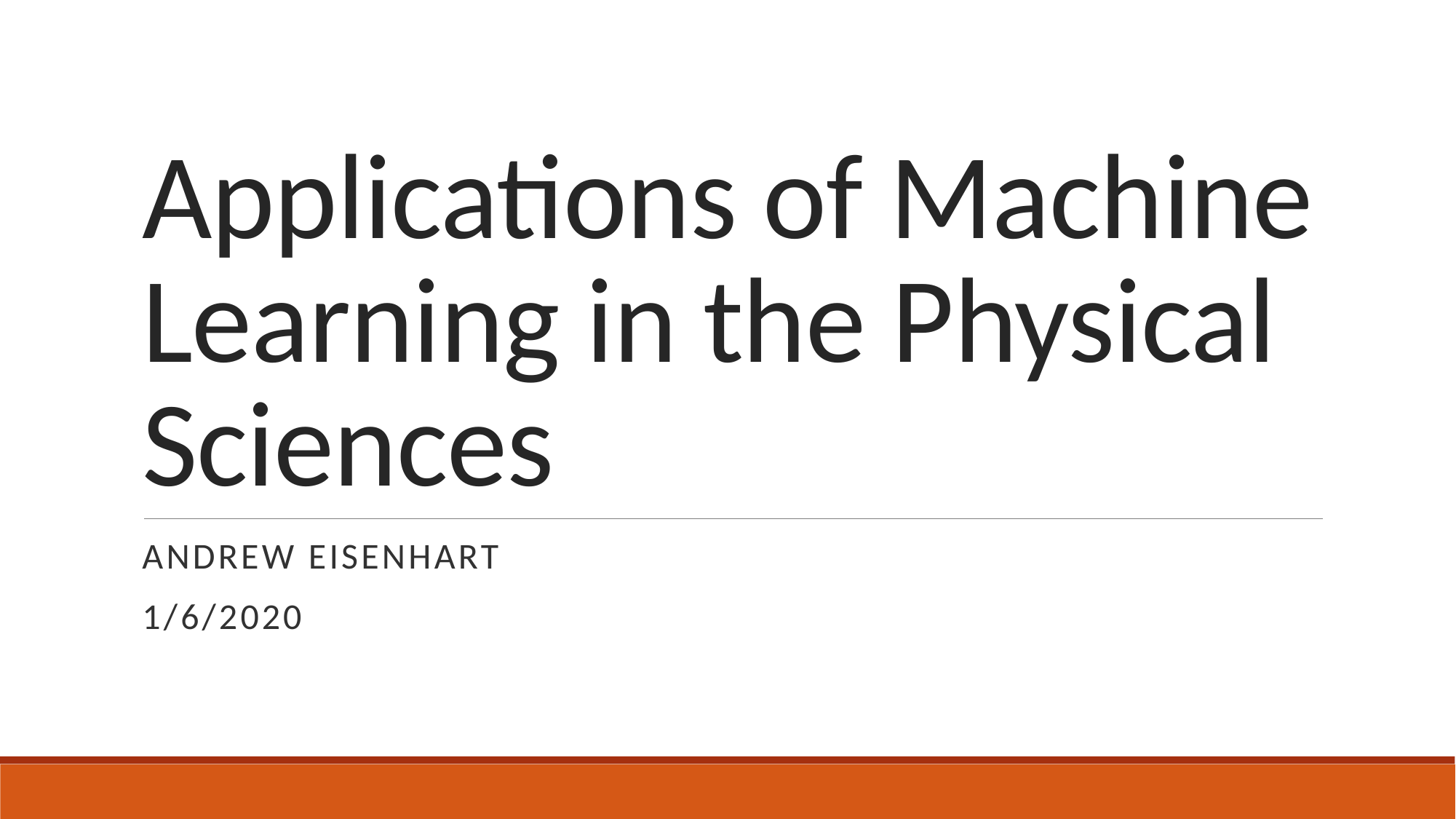

# Applications of Machine Learning in the Physical Sciences
Andrew Eisenhart
1/6/2020